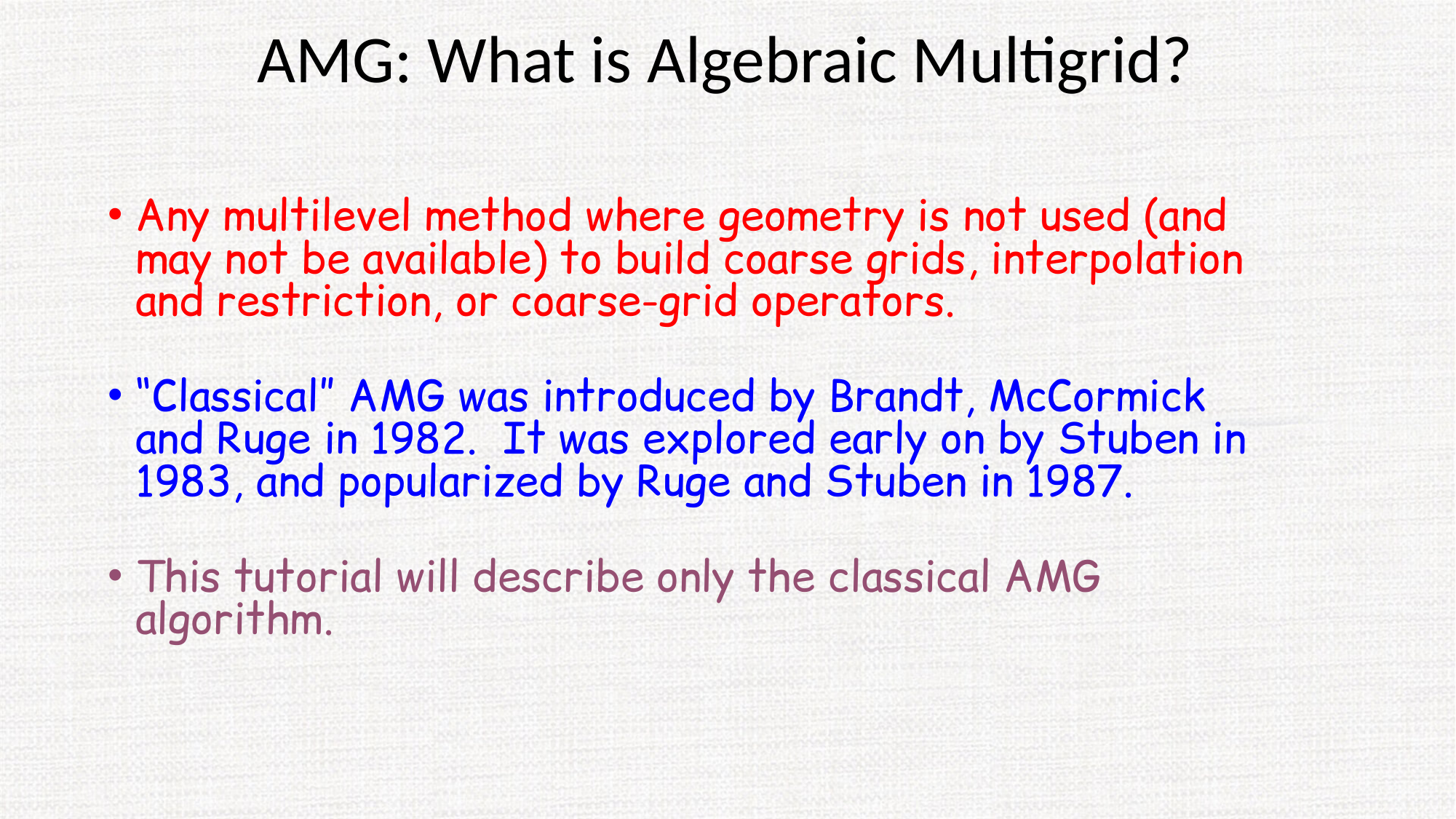

# AMG: What is Algebraic Multigrid?
Any multilevel method where geometry is not used (and may not be available) to build coarse grids, interpolation and restriction, or coarse-grid operators.
“Classical” AMG was introduced by Brandt, McCormick and Ruge in 1982.  It was explored early on by Stuben in 1983, and popularized by Ruge and Stuben in 1987.
This tutorial will describe only the classical AMG algorithm.